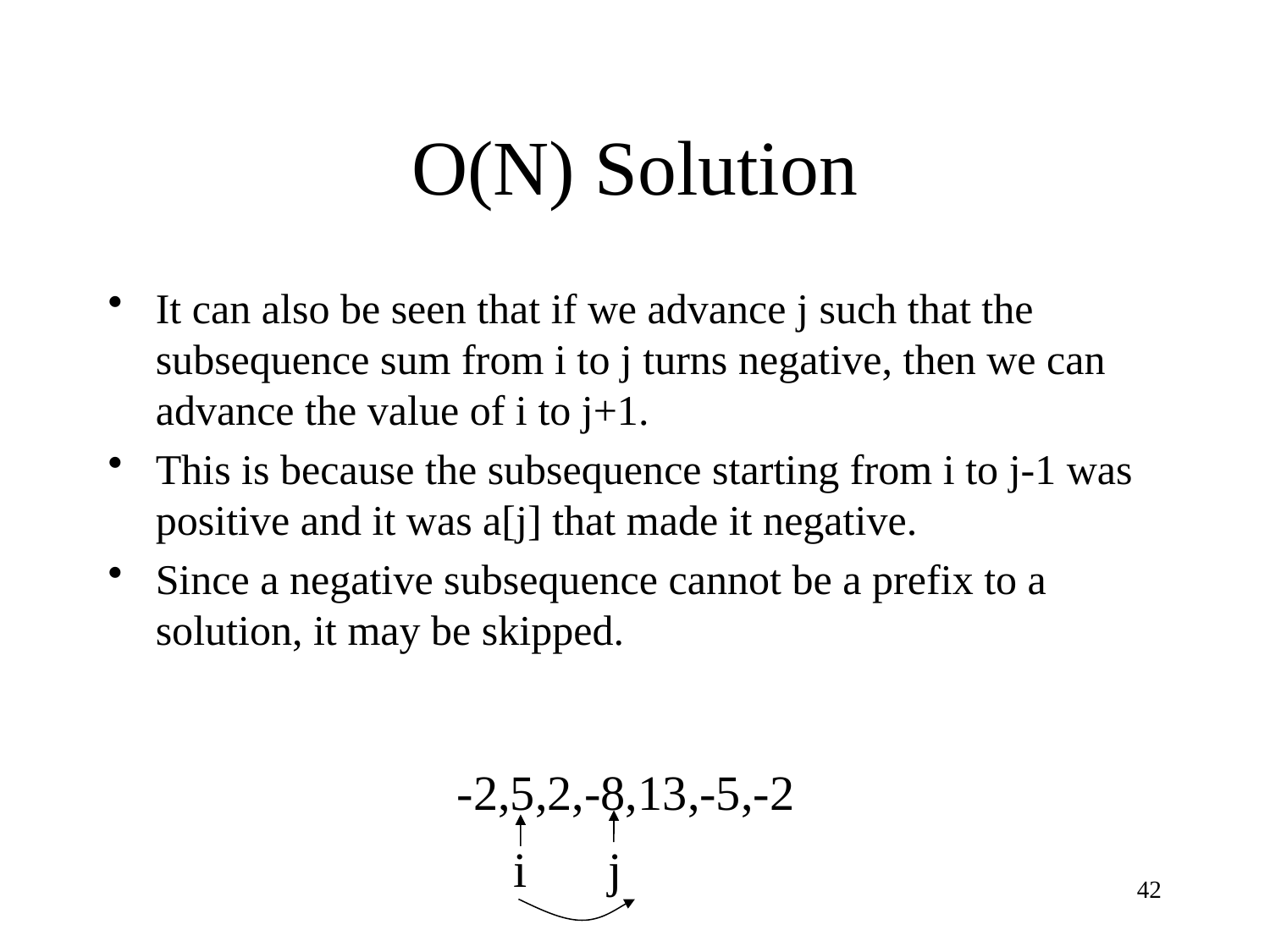

# O(N) Solution
It can also be seen that if we advance j such that the subsequence sum from i to j turns negative, then we can advance the value of i to j+1.
This is because the subsequence starting from i to j-1 was positive and it was a[j] that made it negative.
Since a negative subsequence cannot be a prefix to a solution, it may be skipped.
-2,5,2,-8,13,-5,-2

i
j
42